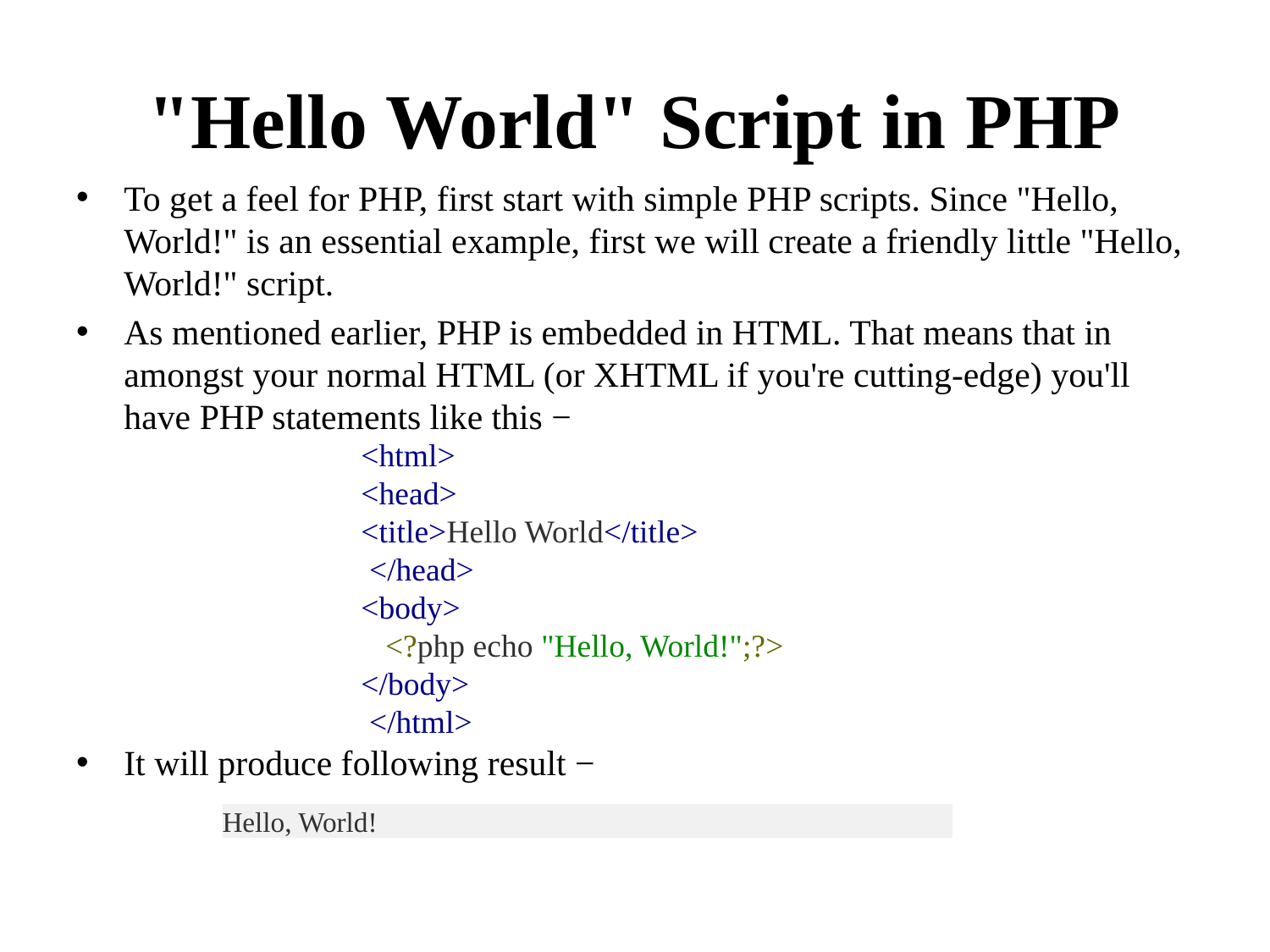

# "Hello World" Script in PHP
To get a feel for PHP, first start with simple PHP scripts. Since "Hello, World!" is an essential example, first we will create a friendly little "Hello, World!" script.
As mentioned earlier, PHP is embedded in HTML. That means that in amongst your normal HTML (or XHTML if you're cutting-edge) you'll have PHP statements like this −

It will produce following result −

<html>
<head>
<title>Hello World</title>
 </head>
<body>
   <?php echo "Hello, World!";?>
</body>
 </html>
Hello, World!